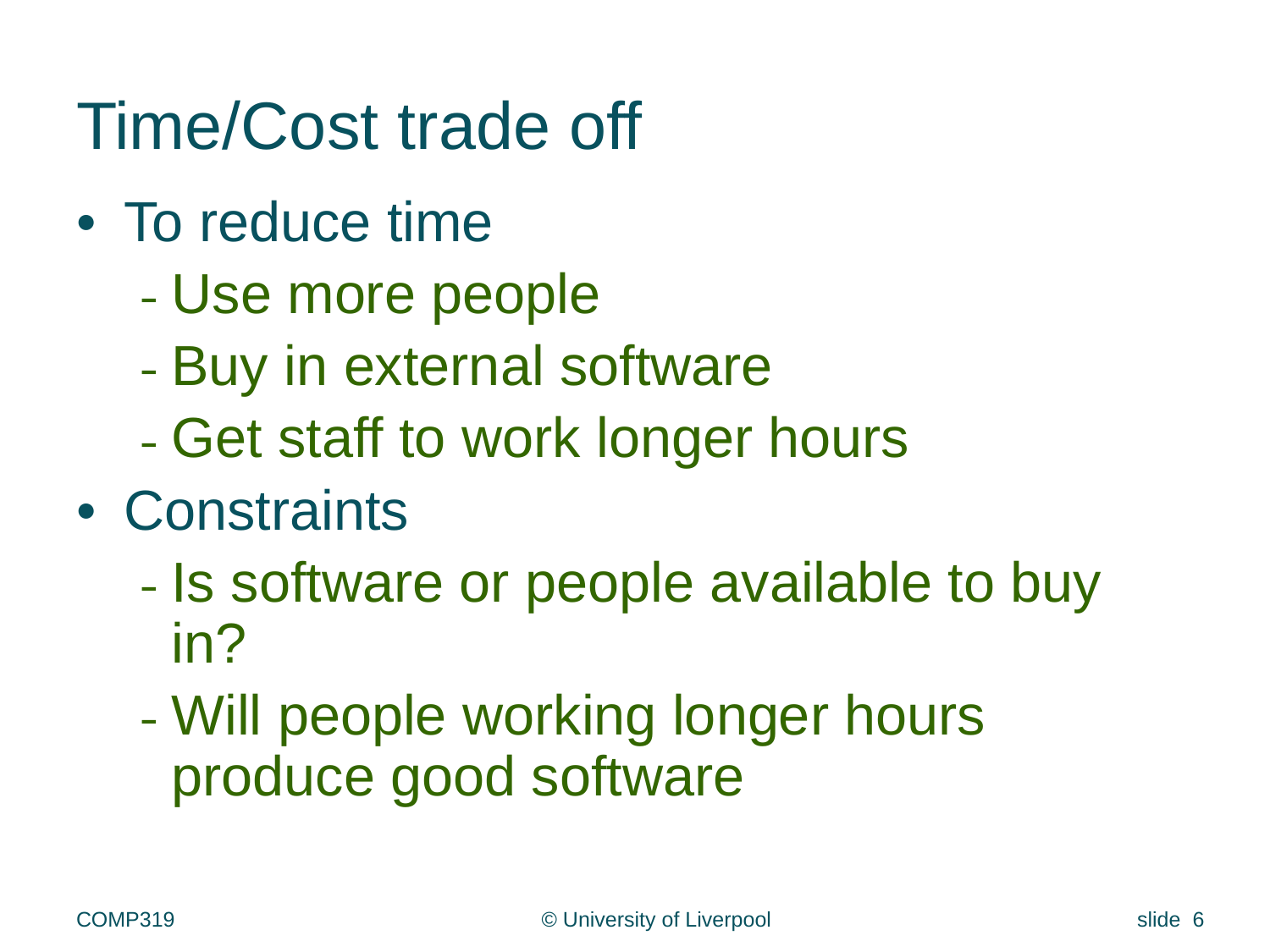

# Time/Cost trade off
To reduce time
Use more people
Buy in external software
Get staff to work longer hours
Constraints
Is software or people available to buy in?
Will people working longer hours produce good software

COMP319
© University of Liverpool
slide  6